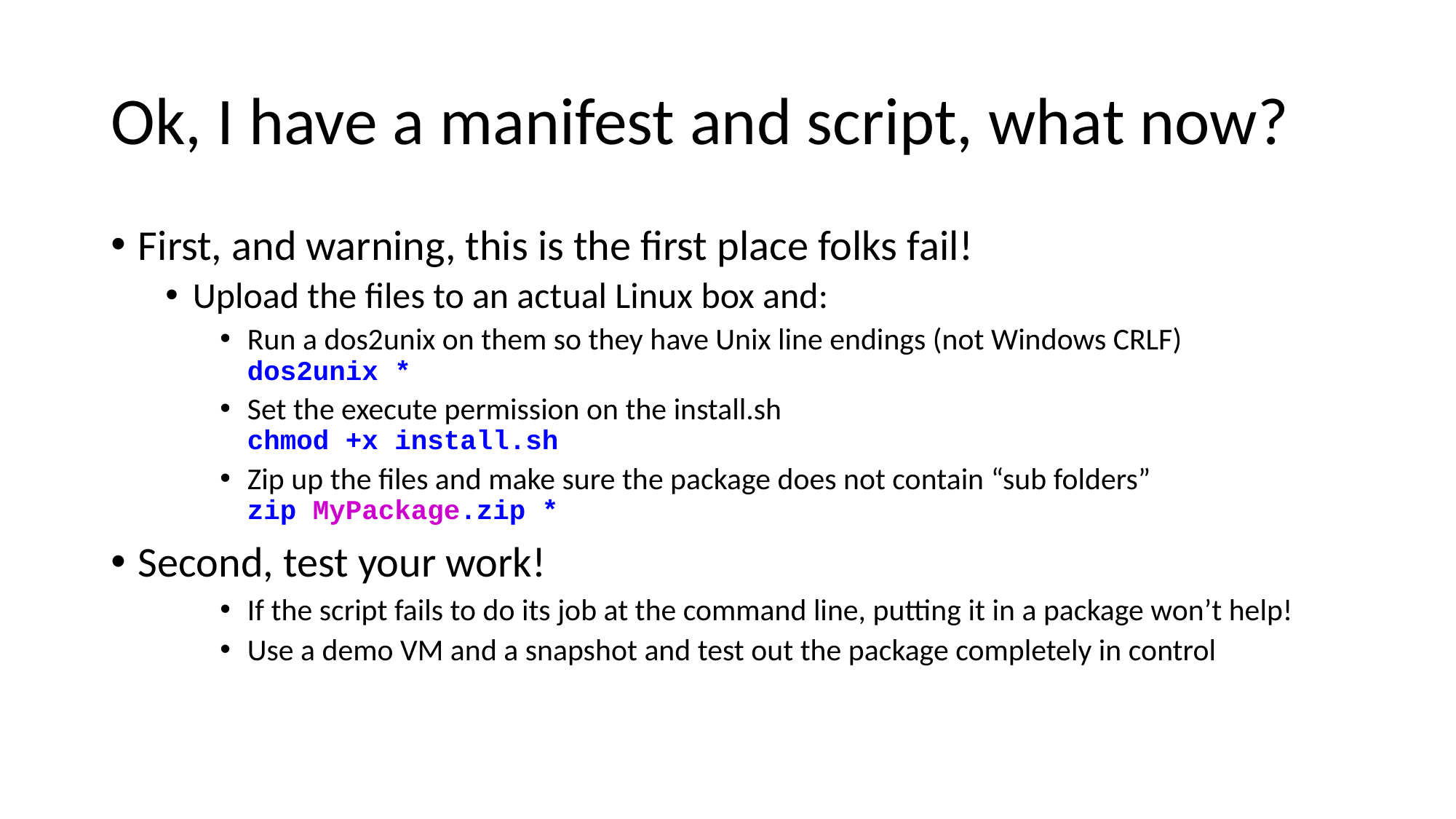

# Ok, I have a manifest and script, what now?
First, and warning, this is the first place folks fail!
Upload the files to an actual Linux box and:
Run a dos2unix on them so they have Unix line endings (not Windows CRLF)
dos2unix *
Set the execute permission on the install.sh
chmod +x install.sh
Zip up the files and make sure the package does not contain “sub folders”
zip MyPackage.zip *
Second, test your work!
If the script fails to do its job at the command line, putting it in a package won’t help!
Use a demo VM and a snapshot and test out the package completely in control